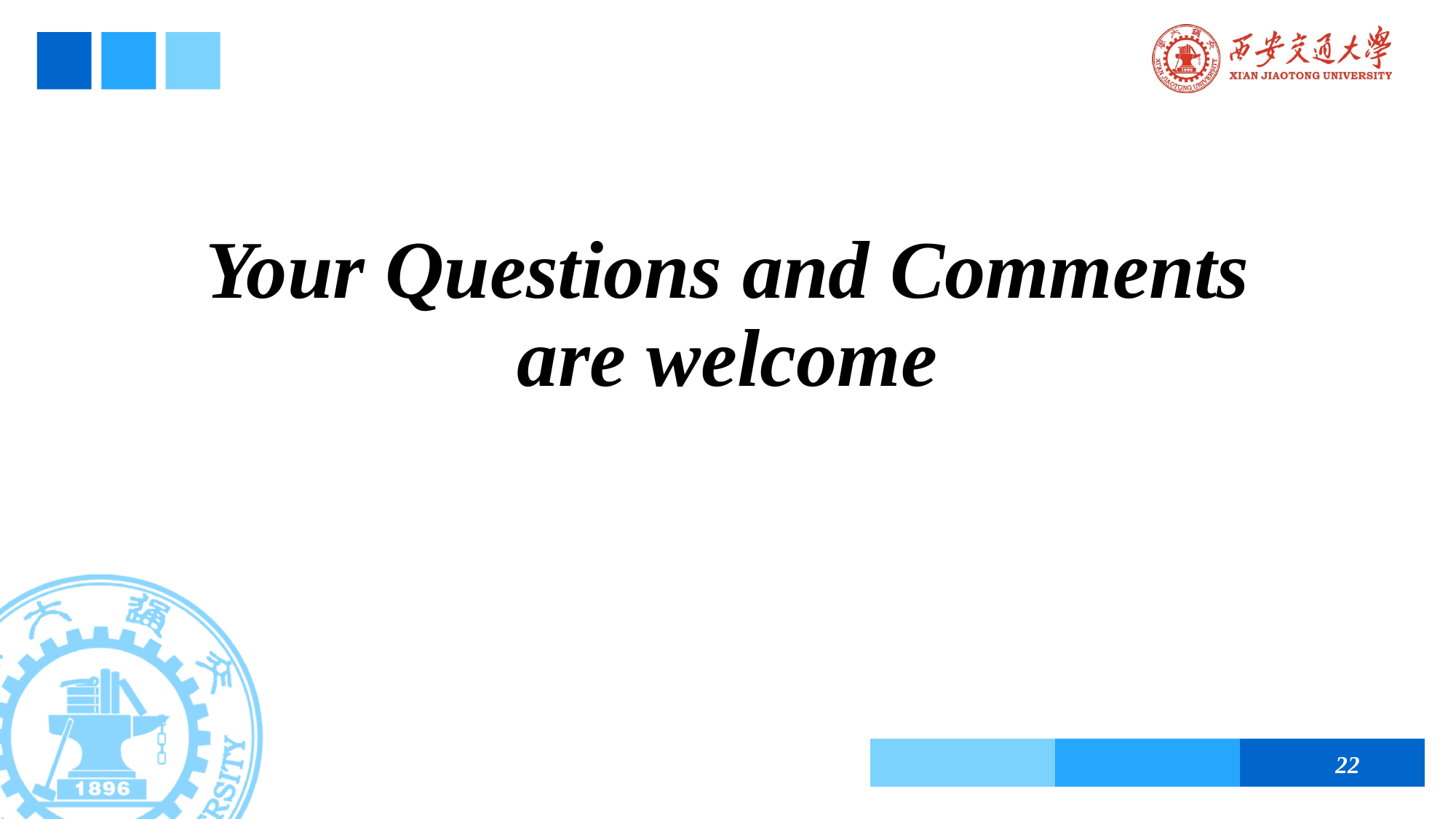

# Your Questions and Comments are welcome
22